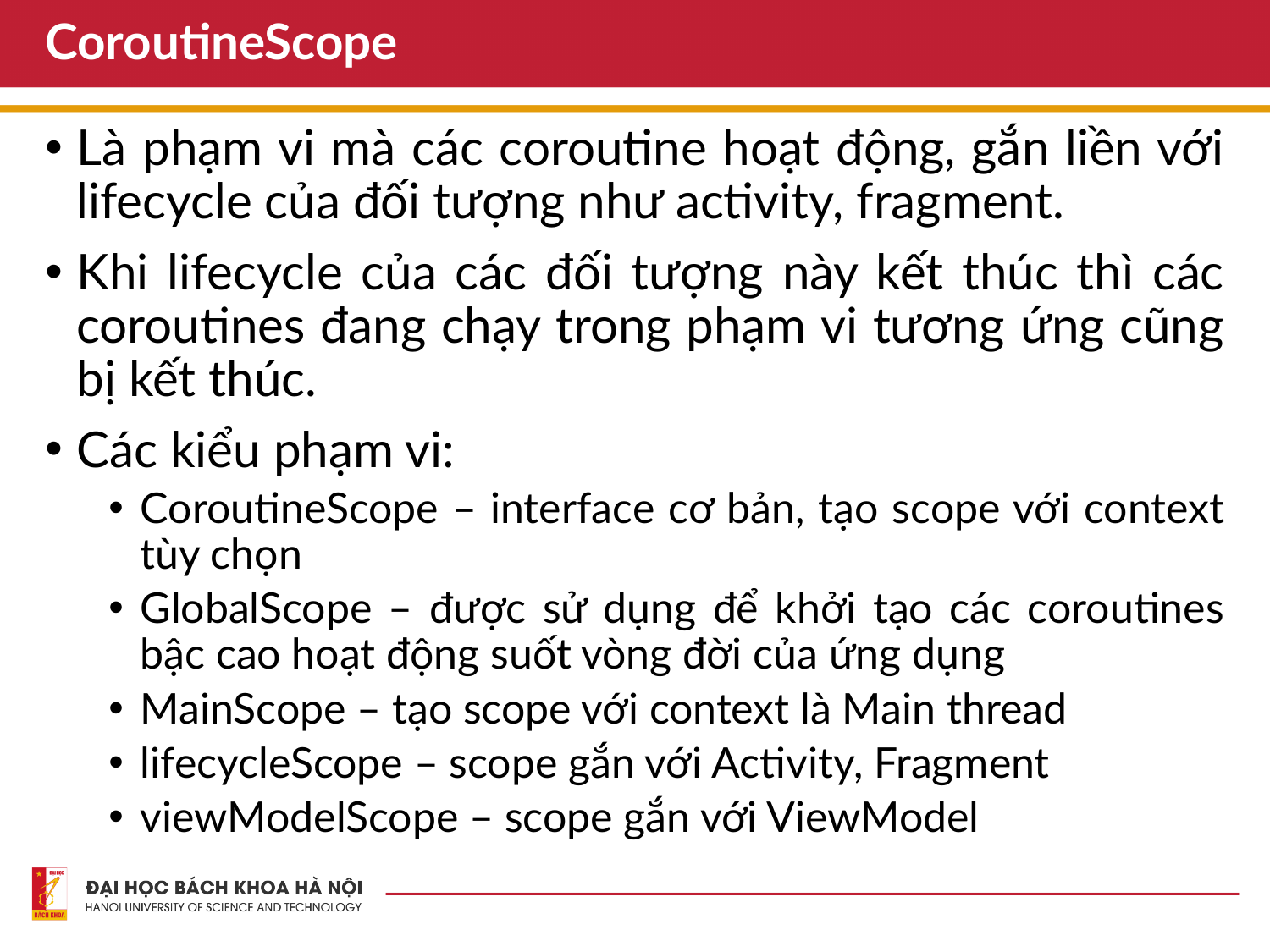

# CoroutineScope
Là phạm vi mà các coroutine hoạt động, gắn liền với lifecycle của đối tượng như activity, fragment.
Khi lifecycle của các đối tượng này kết thúc thì các coroutines đang chạy trong phạm vi tương ứng cũng bị kết thúc.
Các kiểu phạm vi:
CoroutineScope – interface cơ bản, tạo scope với context tùy chọn
GlobalScope – được sử dụng để khởi tạo các coroutines bậc cao hoạt động suốt vòng đời của ứng dụng
MainScope – tạo scope với context là Main thread
lifecycleScope – scope gắn với Activity, Fragment
viewModelScope – scope gắn với ViewModel